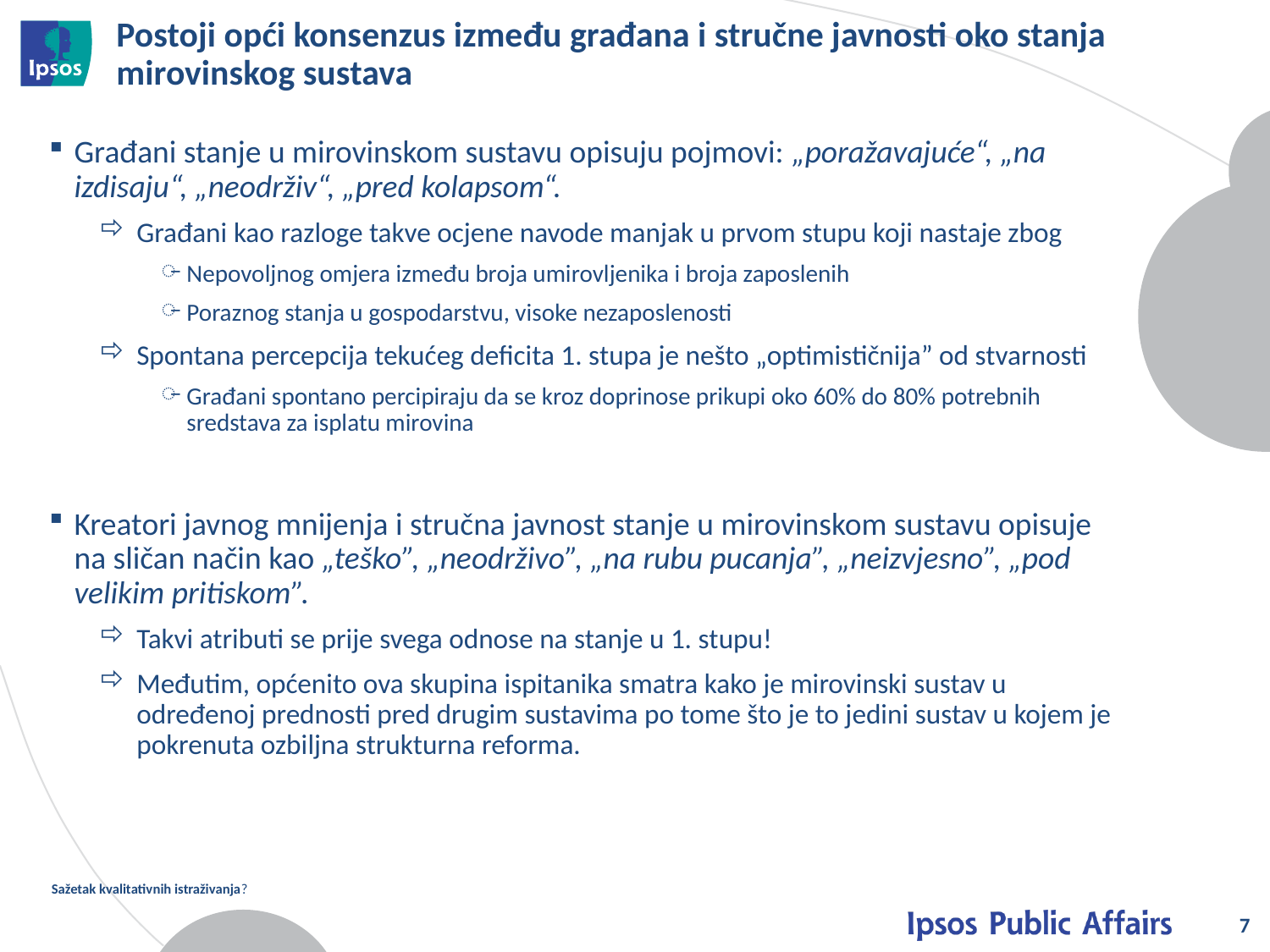

# Postoji opći konsenzus između građana i stručne javnosti oko stanja mirovinskog sustava
Građani stanje u mirovinskom sustavu opisuju pojmovi: „poražavajuće“, „na izdisaju“, „neodrživ“, „pred kolapsom“.
Građani kao razloge takve ocjene navode manjak u prvom stupu koji nastaje zbog
Nepovoljnog omjera između broja umirovljenika i broja zaposlenih
Poraznog stanja u gospodarstvu, visoke nezaposlenosti
Spontana percepcija tekućeg deficita 1. stupa je nešto „optimističnija” od stvarnosti
Građani spontano percipiraju da se kroz doprinose prikupi oko 60% do 80% potrebnih sredstava za isplatu mirovina

Kreatori javnog mnijenja i stručna javnost stanje u mirovinskom sustavu opisuje na sličan način kao „teško”, „neodrživo”, „na rubu pucanja”, „neizvjesno”, „pod velikim pritiskom”.
Takvi atributi se prije svega odnose na stanje u 1. stupu!
Međutim, općenito ova skupina ispitanika smatra kako je mirovinski sustav u određenoj prednosti pred drugim sustavima po tome što je to jedini sustav u kojem je pokrenuta ozbiljna strukturna reforma.
Sažetak kvalitativnih istraživanja?
7